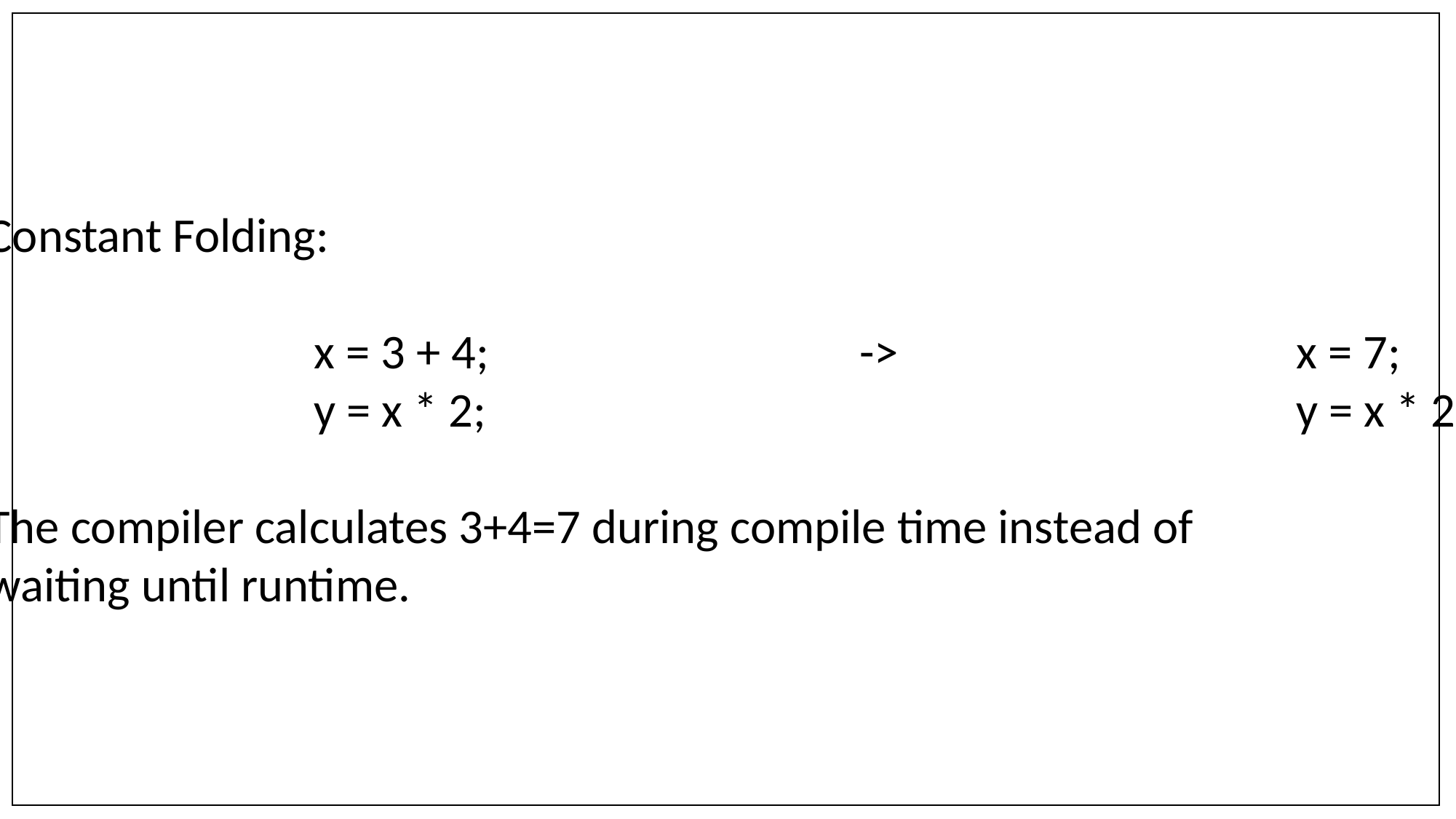

Constant Folding:

			x = 3 + 4;				->				x = 7;
			y = x * 2;								y = x * 2;

The compiler calculates 3+4=7 during compile time instead of
waiting until runtime.